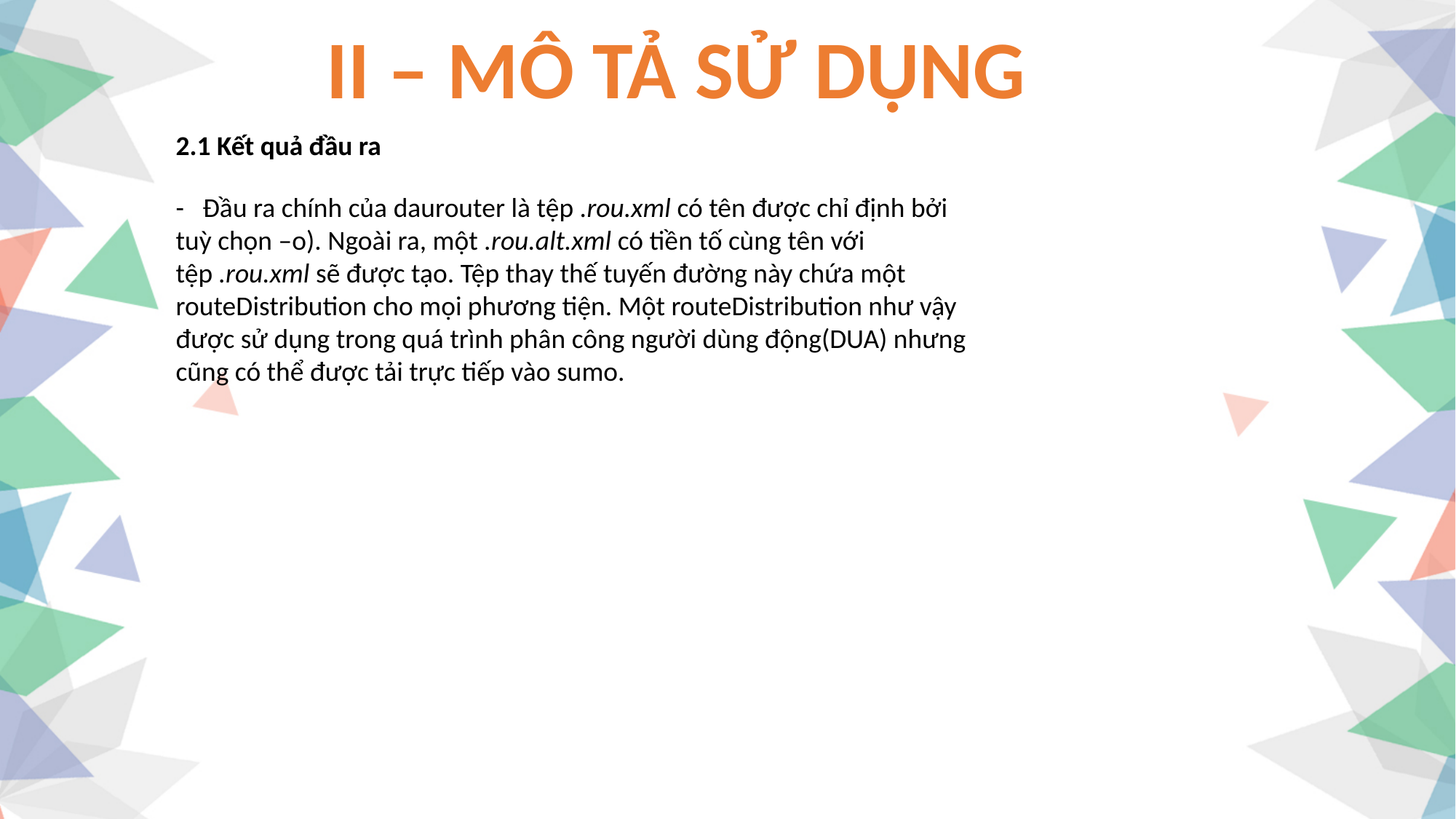

II – MÔ TẢ SỬ DỤNG
2.1 Kết quả đầu ra

-   Đầu ra chính của daurouter là tệp .rou.xml có tên được chỉ định bởi tuỳ chọn –o). Ngoài ra, một .rou.alt.xml có tiền tố cùng tên với tệp .rou.xml sẽ được tạo. Tệp thay thế tuyến đường này chứa một routeDistribution cho mọi phương tiện. Một routeDistribution như vậy được sử dụng trong quá trình phân công người dùng động(DUA) nhưng cũng có thể được tải trực tiếp vào sumo.